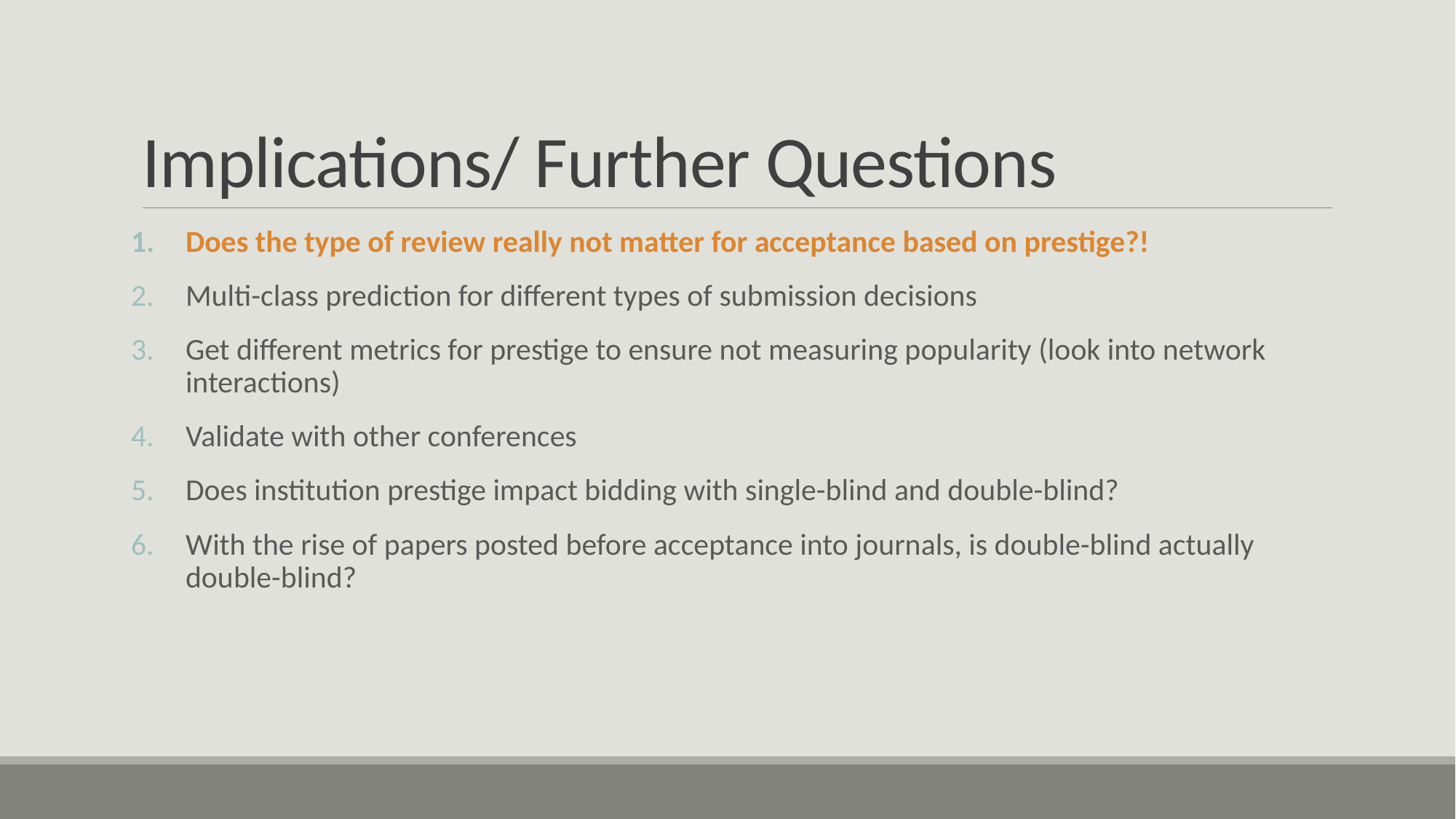

# Implications/ Further Questions
Does the type of review really not matter for acceptance based on prestige?!
Multi-class prediction for different types of submission decisions
Get different metrics for prestige to ensure not measuring popularity (look into network interactions)
Validate with other conferences
Does institution prestige impact bidding with single-blind and double-blind?
With the rise of papers posted before acceptance into journals, is double-blind actually double-blind?